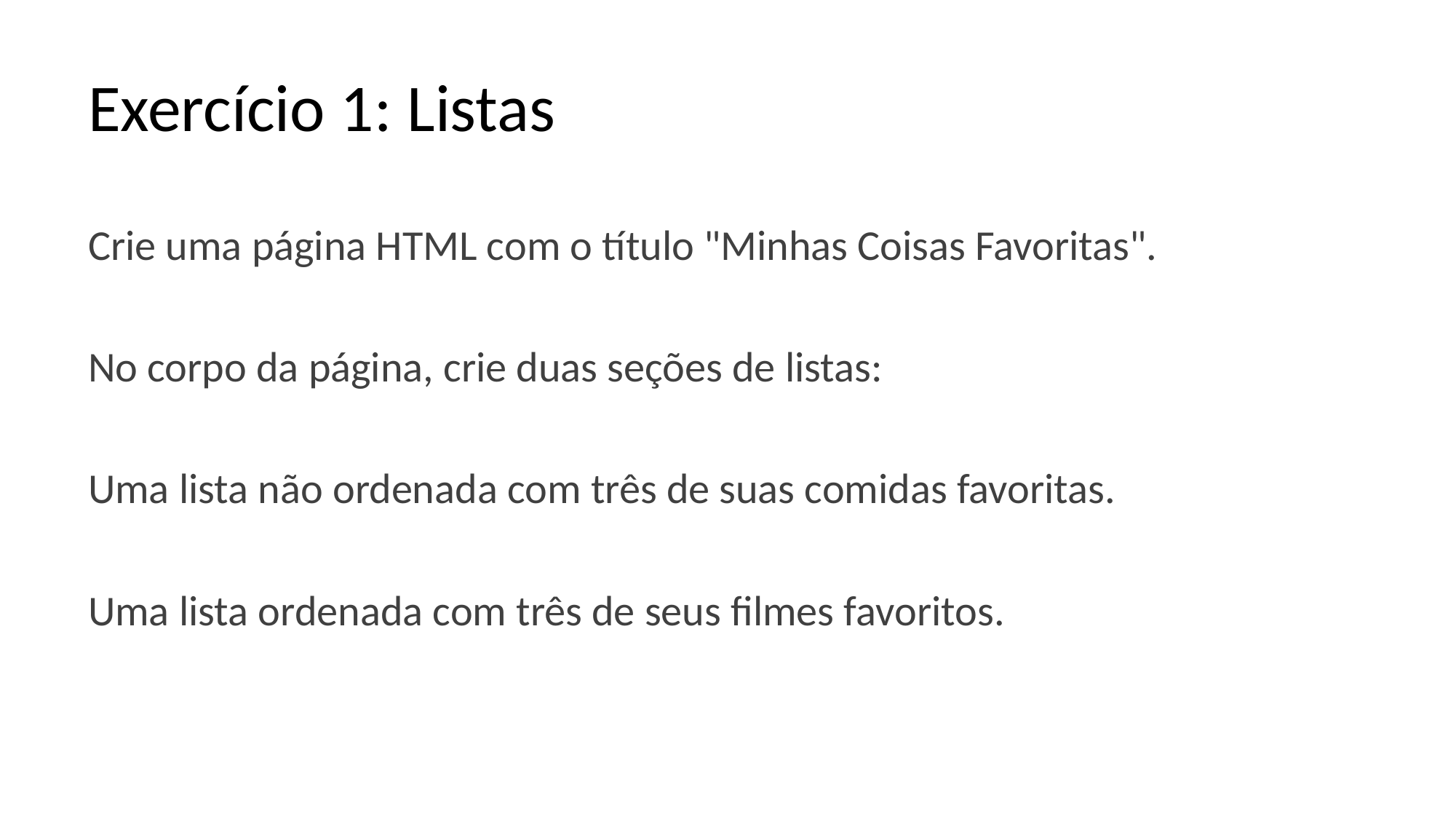

# Exercício 1: Listas
Crie uma página HTML com o título "Minhas Coisas Favoritas".

No corpo da página, crie duas seções de listas:

Uma lista não ordenada com três de suas comidas favoritas.

Uma lista ordenada com três de seus filmes favoritos.